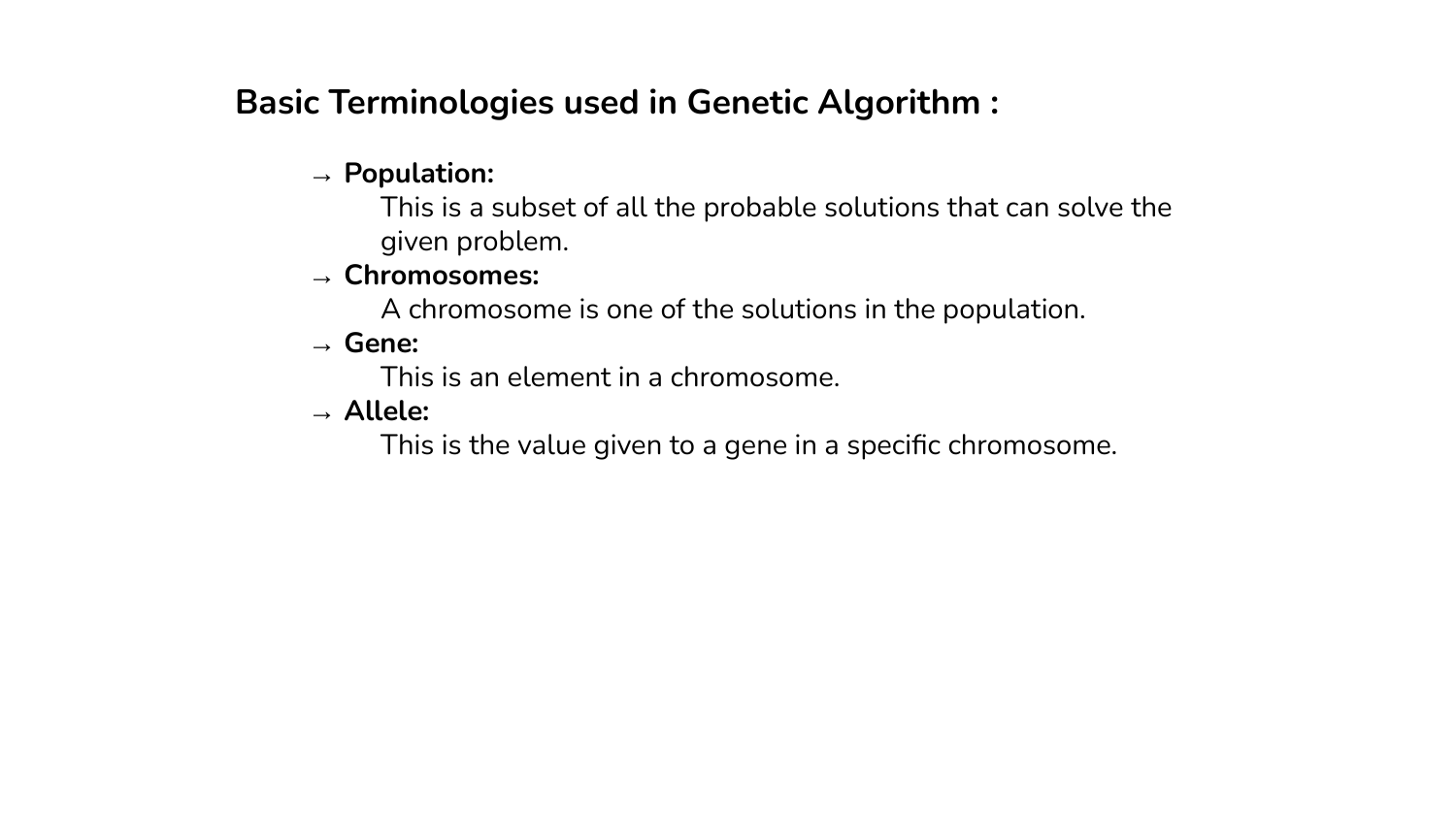

Basic Terminologies used in Genetic Algorithm :

→ Population:
This is a subset of all the probable solutions that can solve the
given problem.
→ Chromosomes:
A chromosome is one of the solutions in the population.
→ Gene:
This is an element in a chromosome.
→ Allele:
This is the value given to a gene in a specific chromosome.